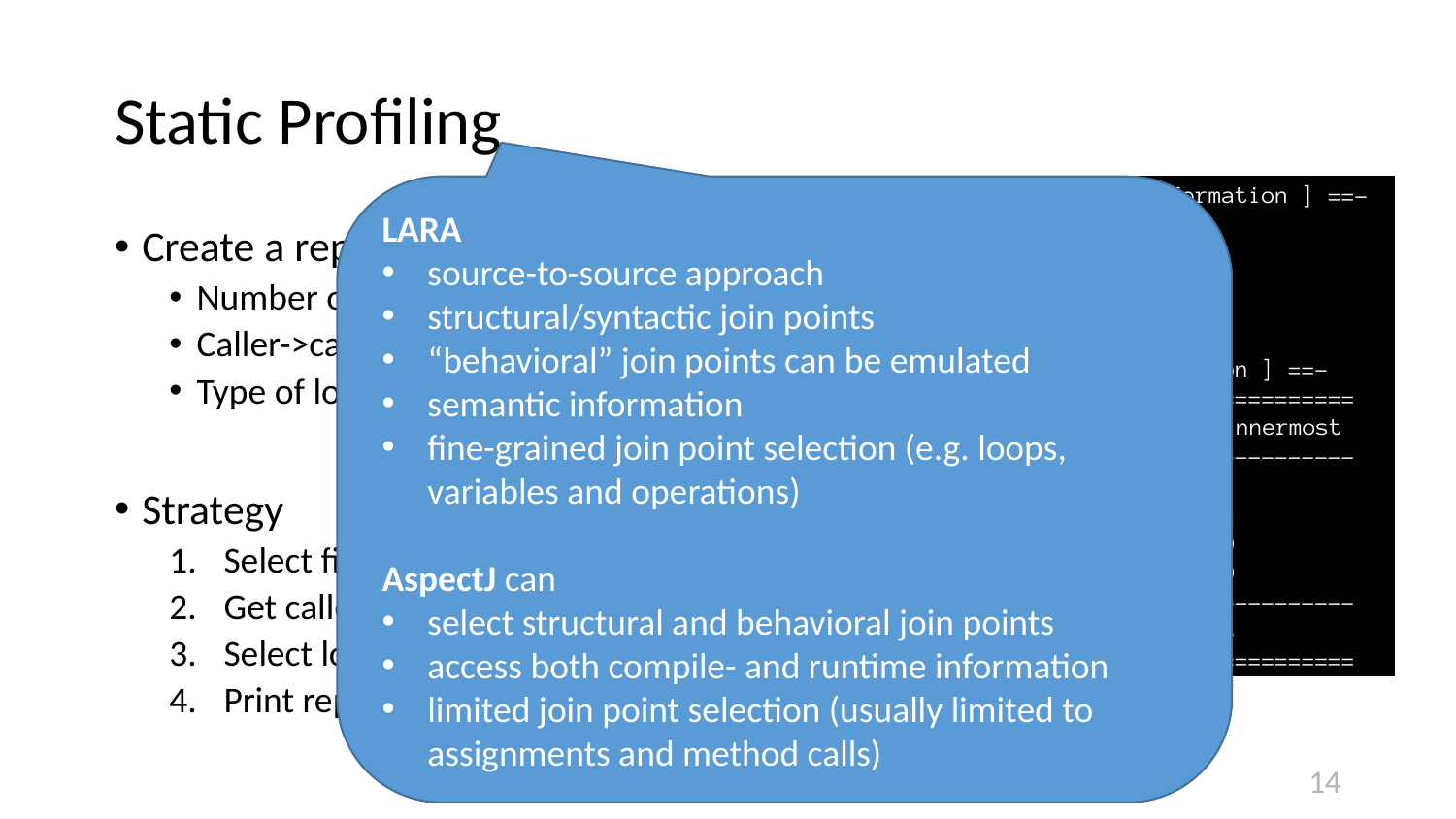

# Static Profiling
LARA
source-to-source approach
structural/syntactic join points
“behavioral” join points can be emulated
semantic information
fine-grained join point selection (e.g. loops, variables and operations)

AspectJ can
select structural and behavioral join points
access both compile- and runtime information
limited join point selection (usually limited to assignments and method calls)
-== [ General Information ] ==-
No. of Files: 2
No. of Classes: 2
No. of Methods: 4
No. of Calls: 7

-== [ Loop Information ] ==-
==============================
Type       Total    Innermost
------------------------------
For        1        1
While      3        2
Do-While   0        0
Foreach    0        0
------------------------------
Total      4        3
==============================
Create a report about the application
Number of files, classes, methods and calls
Caller->callee information
Type of loops

Strategy
Select files, classes,…, to count
Get caller->callee tuples
Select loops and verify their type
Print report
14